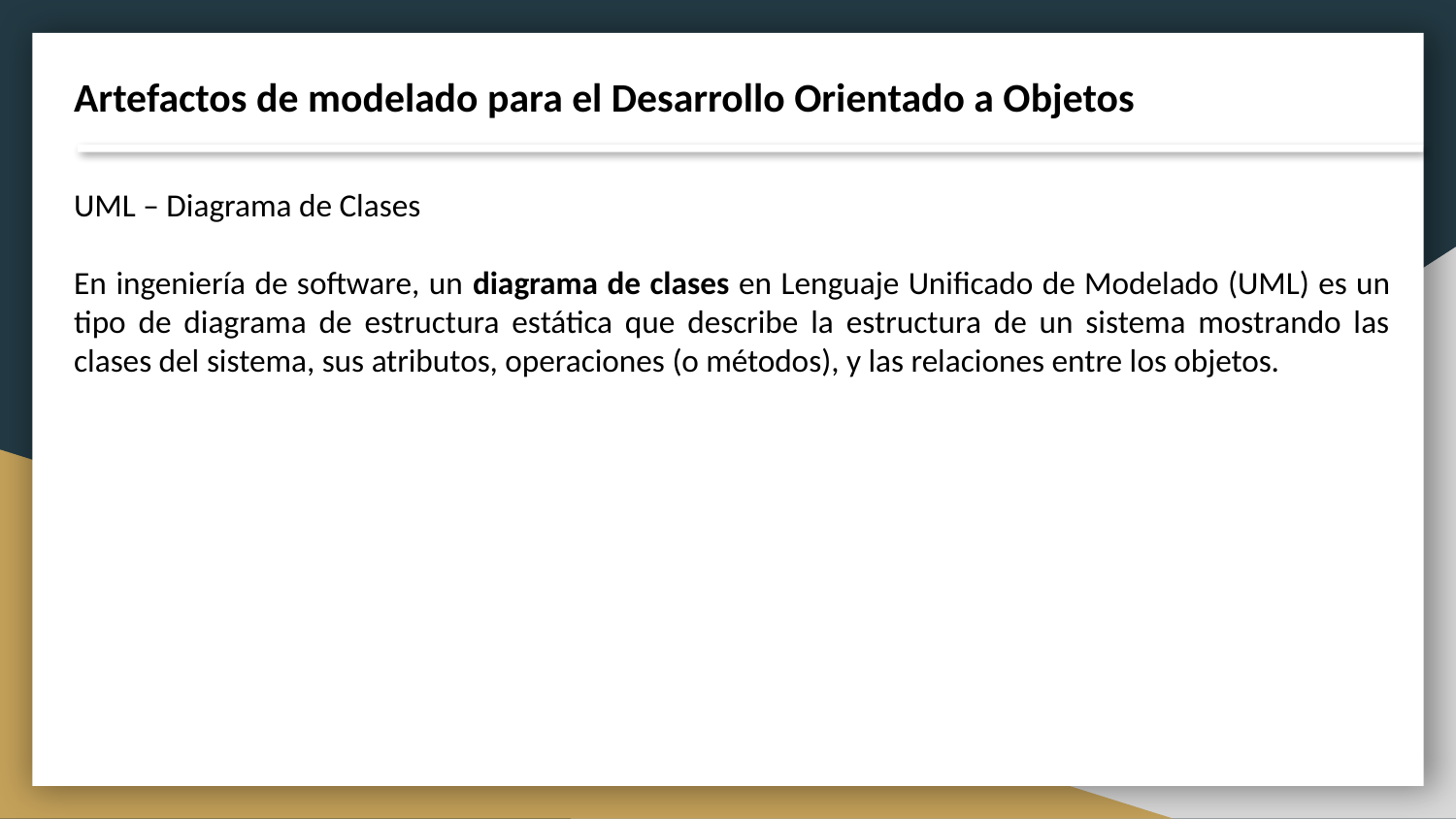

Artefactos de modelado para el Desarrollo Orientado a Objetos

UML – Diagrama de Clases

En ingeniería de software, un diagrama de clases en Lenguaje Unificado de Modelado (UML) es un tipo de diagrama de estructura estática que describe la estructura de un sistema mostrando las clases del sistema, sus atributos, operaciones (o métodos), y las relaciones entre los objetos.